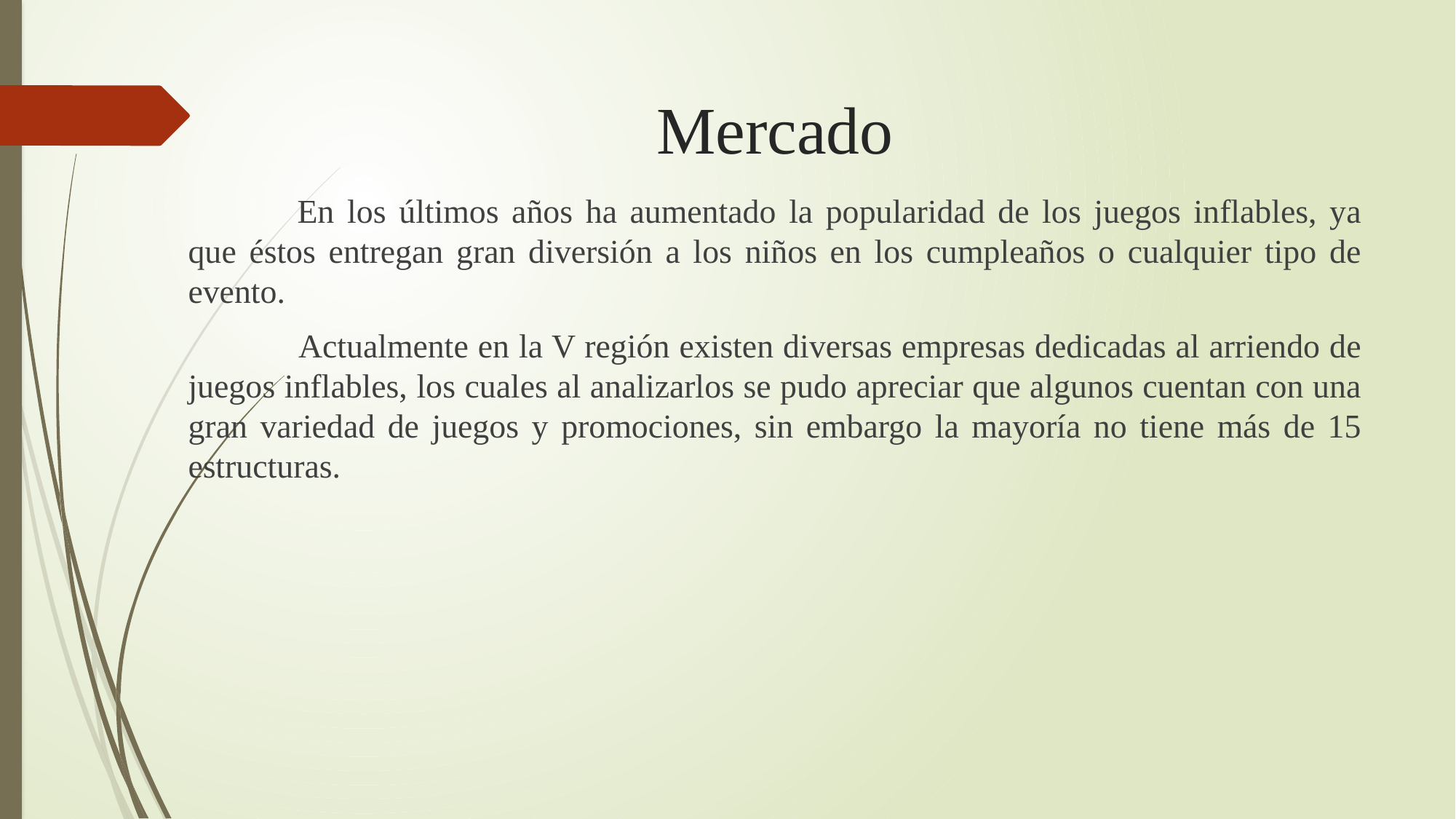

# Mercado
	En los últimos años ha aumentado la popularidad de los juegos inflables, ya que éstos entregan gran diversión a los niños en los cumpleaños o cualquier tipo de evento.
 	Actualmente en la V región existen diversas empresas dedicadas al arriendo de juegos inflables, los cuales al analizarlos se pudo apreciar que algunos cuentan con una gran variedad de juegos y promociones, sin embargo la mayoría no tiene más de 15 estructuras.